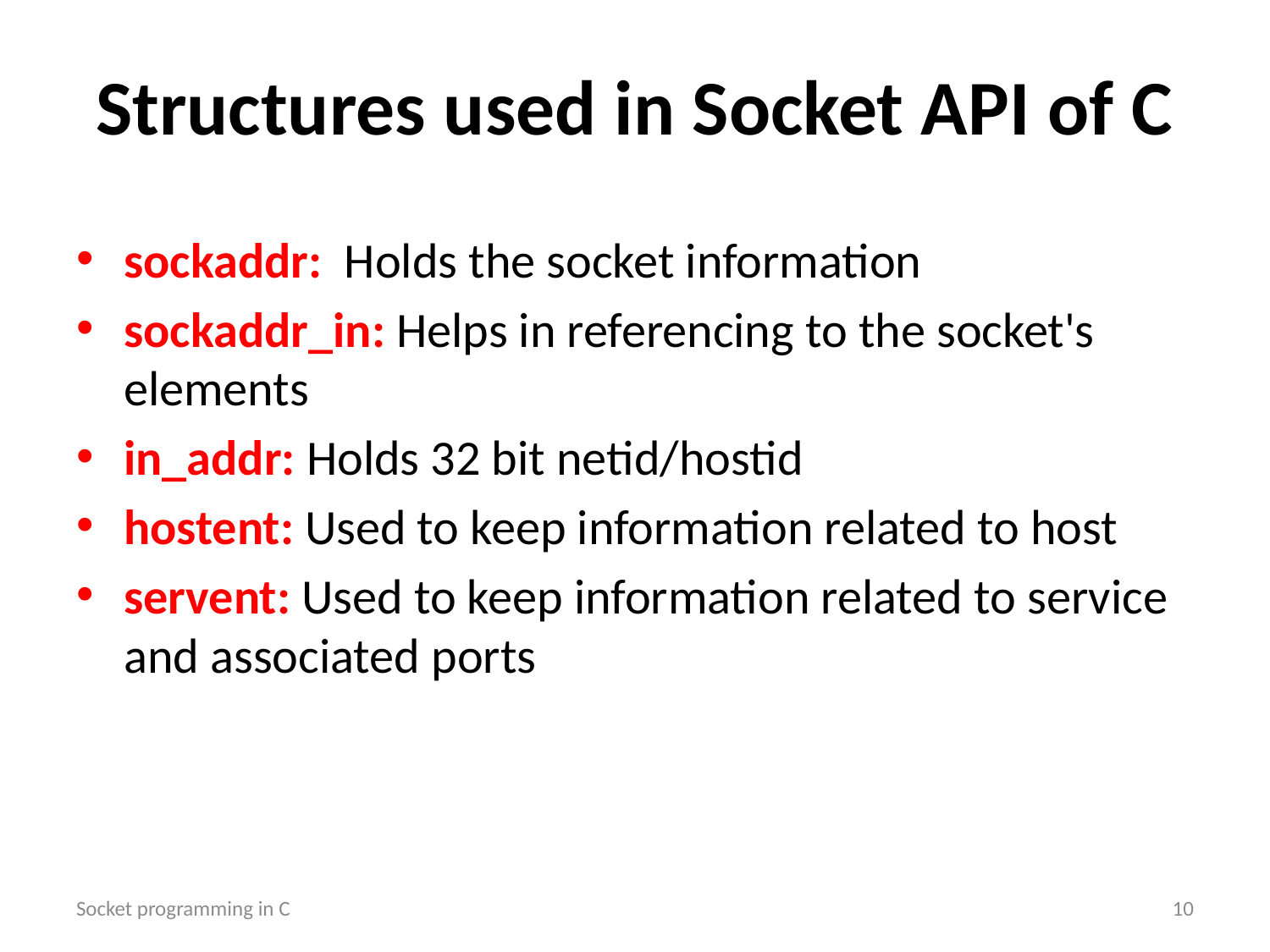

# Structures used in Socket API of C
sockaddr:  Holds the socket information
sockaddr_in: Helps in referencing to the socket's elements
in_addr: Holds 32 bit netid/hostid
hostent: Used to keep information related to host
servent: Used to keep information related to service and associated ports

Socket programming in C
10